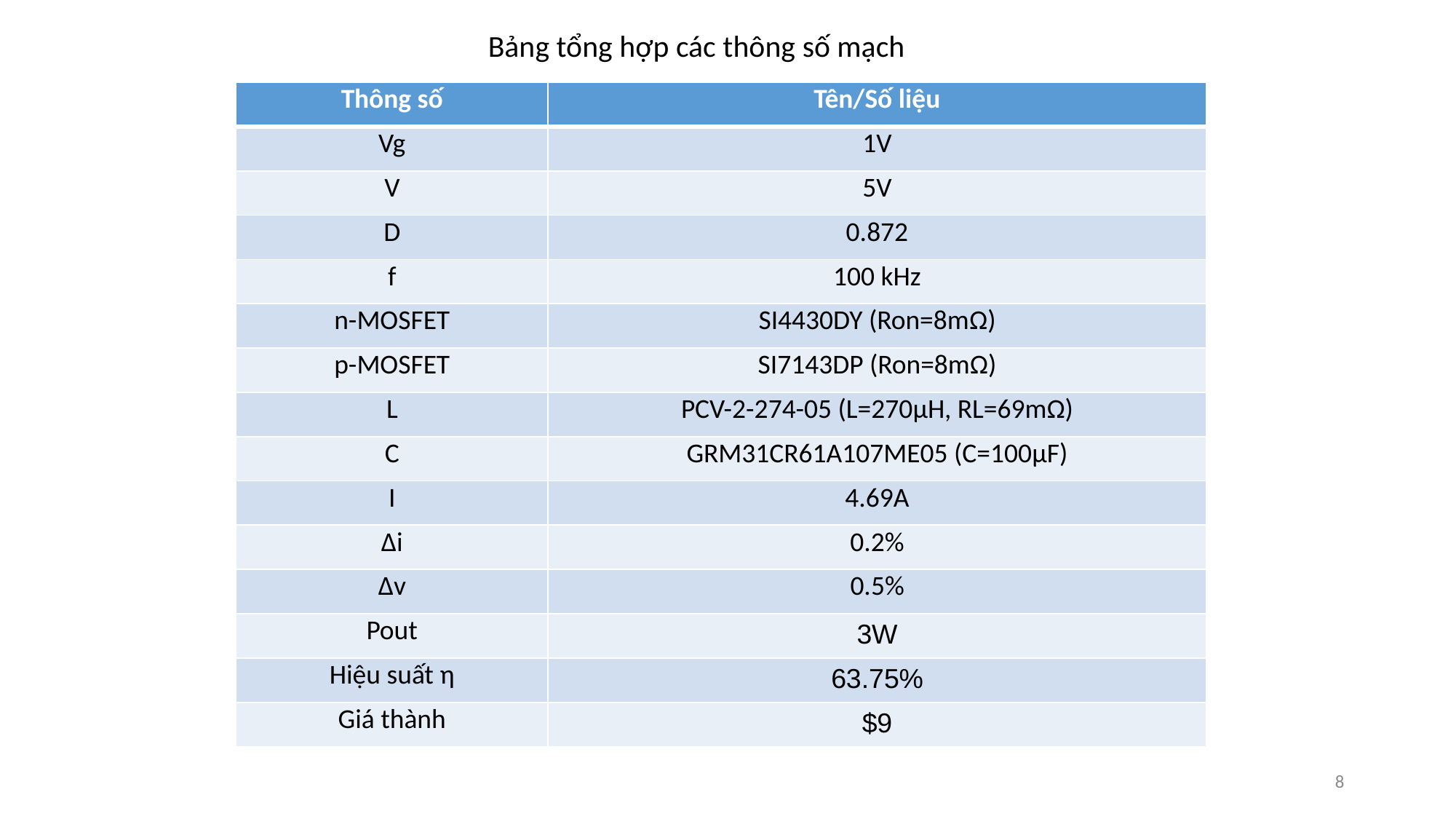

Bảng tổng hợp các thông số mạch
| Thông số | Tên/Số liệu |
| --- | --- |
| Vg | 1V |
| V | 5V |
| D | 0.872 |
| f | 100 kHz |
| n-MOSFET | SI4430DY (Ron=8mΩ) |
| p-MOSFET | SI7143DP (Ron=8mΩ) |
| L | PCV-2-274-05 (L=270μH, RL=69mΩ) |
| C | GRM31CR61A107ME05 (C=100μF) |
| I | 4.69A |
| ∆i | 0.2% |
| ∆v | 0.5% |
| Pout | 3W |
| Hiệu suất η | 63.75% |
| Giá thành | $9 |
8